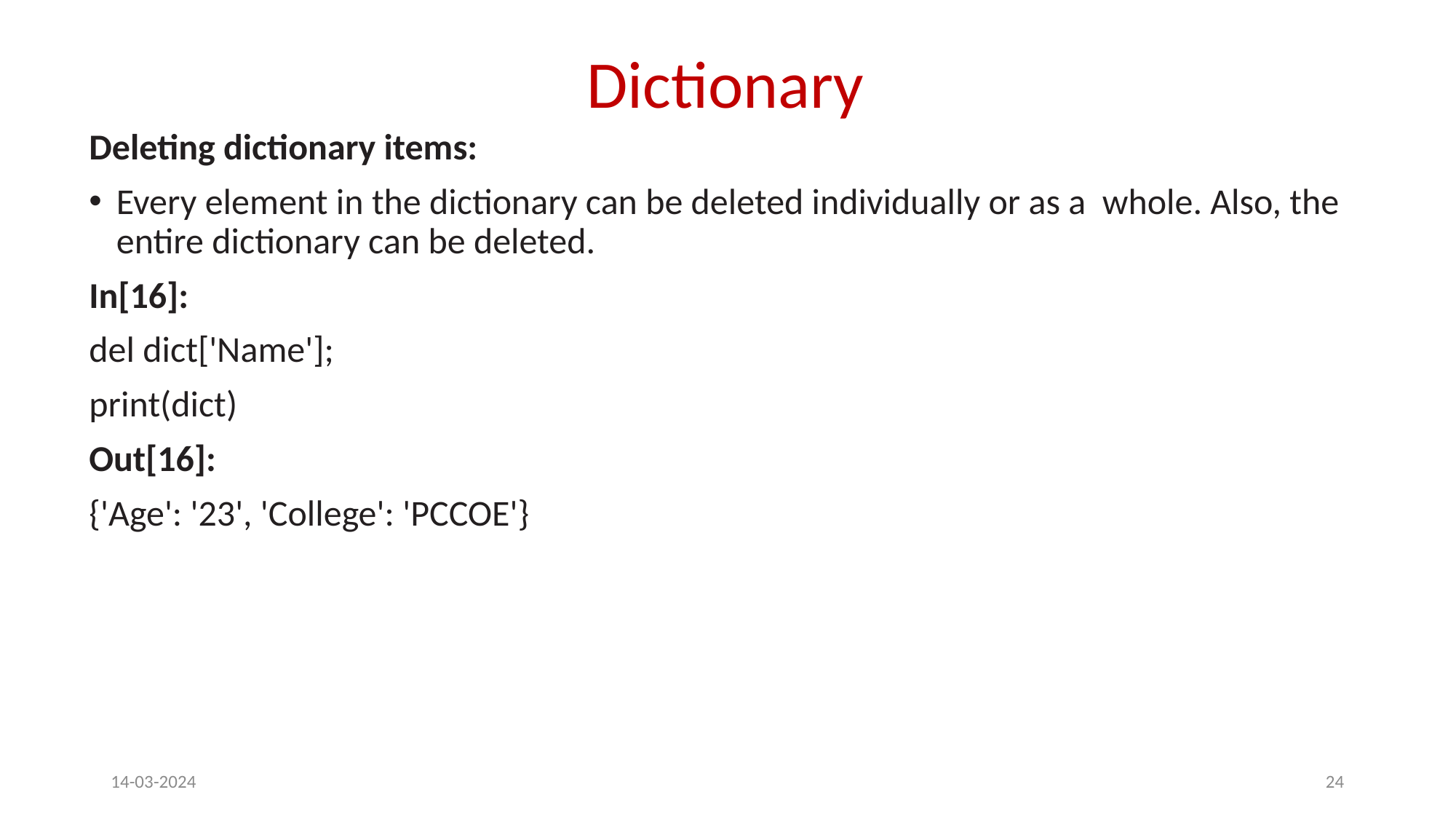

# Dictionary
Deleting dictionary items:
Every element in the dictionary can be deleted individually or as a  whole. Also, the entire dictionary can be deleted.
In[16]:
del dict['Name'];
print(dict)
Out[16]:
{'Age': '23', 'College': 'PCCOE'}

14-03-2024
24